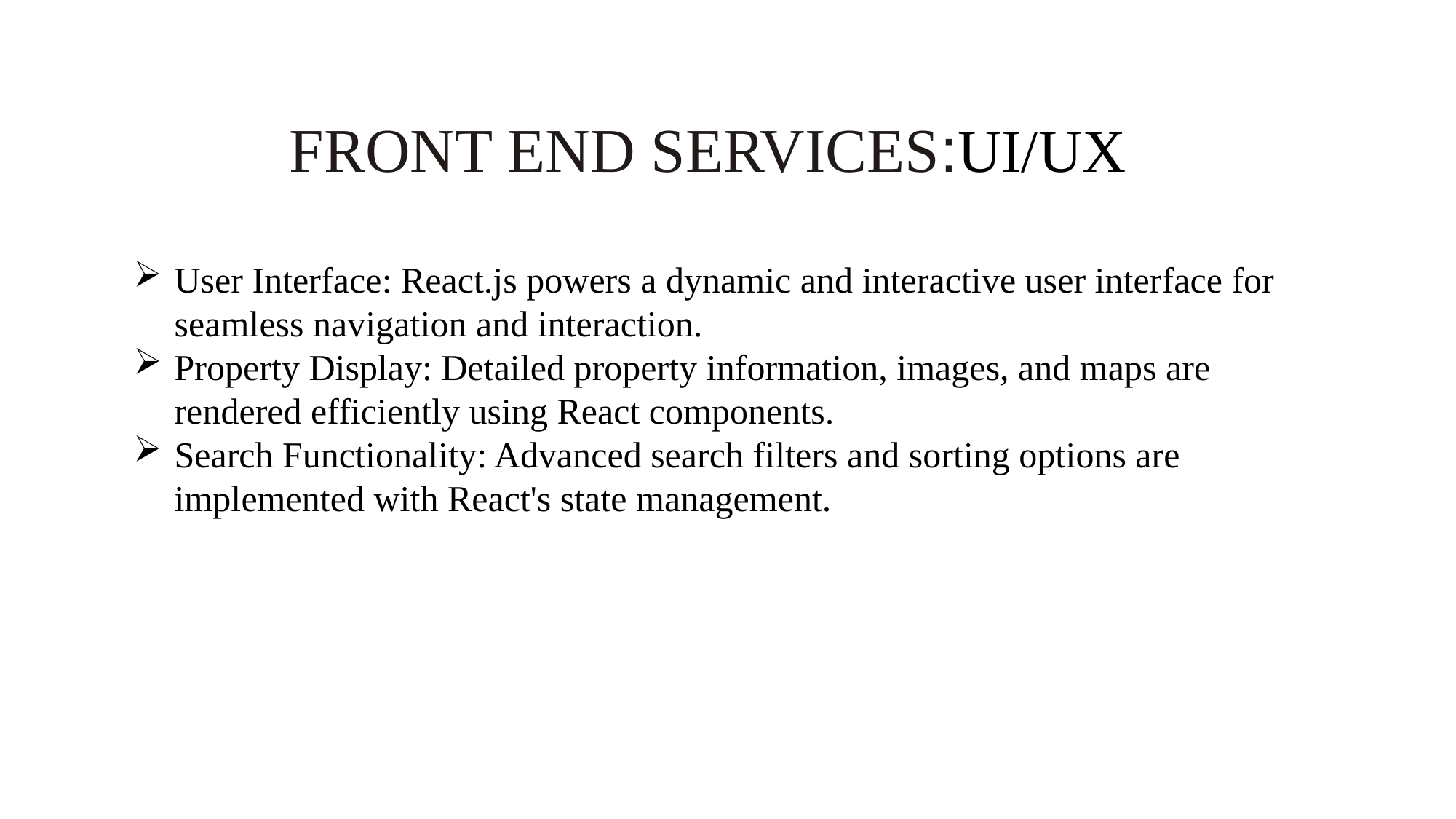

FRONT END SERVICES:UI/UX

User Interface: React.js powers a dynamic and interactive user interface for seamless navigation and interaction.
Property Display: Detailed property information, images, and maps are rendered efficiently using React components.
Search Functionality: Advanced search filters and sorting options are implemented with React's state management.